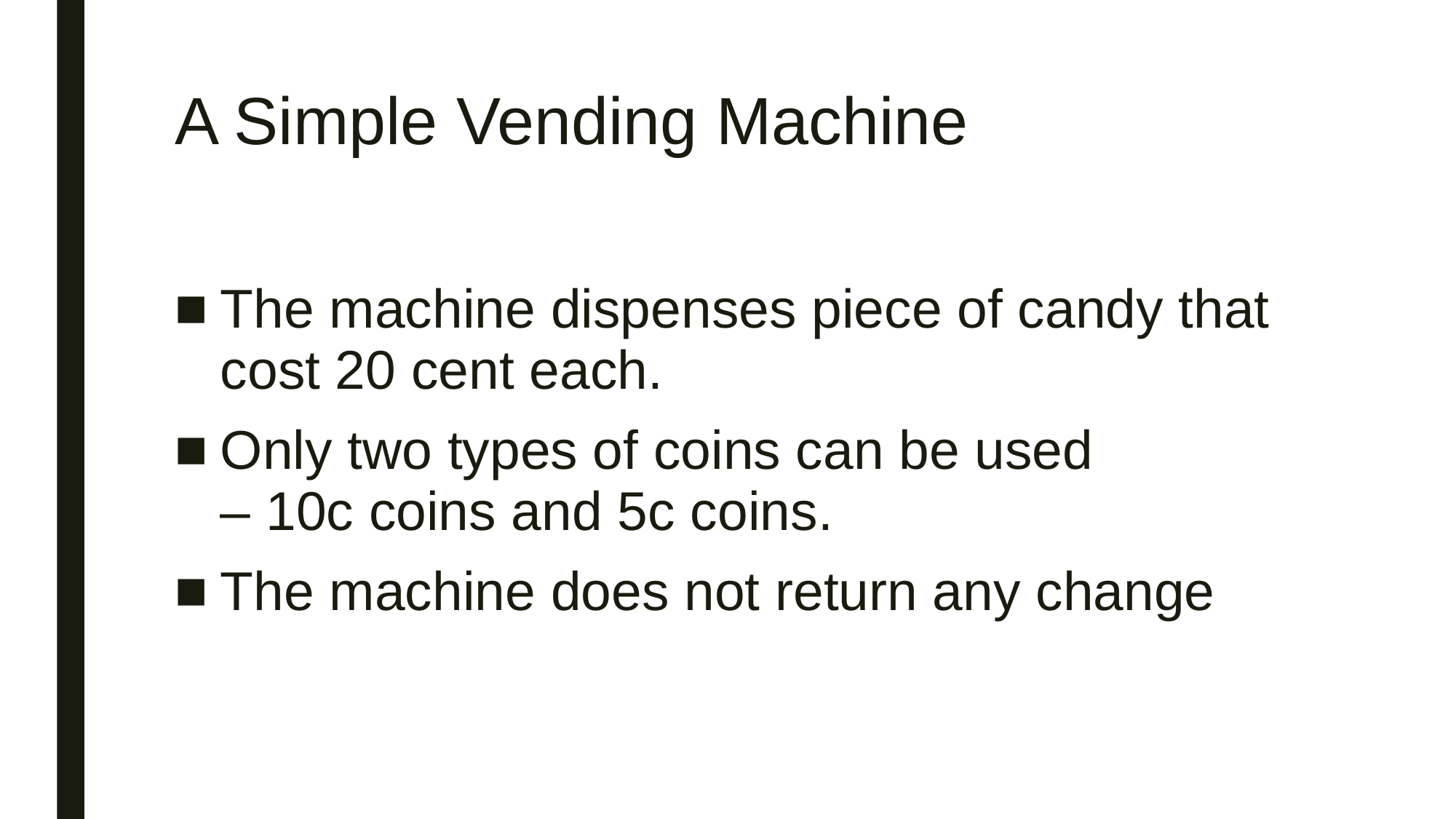

# A Simple Vending Machine
The machine dispenses piece of candy that cost 20 cent each.
Only two types of coins can be used
– 10c coins and 5c coins.
The machine does not return any change